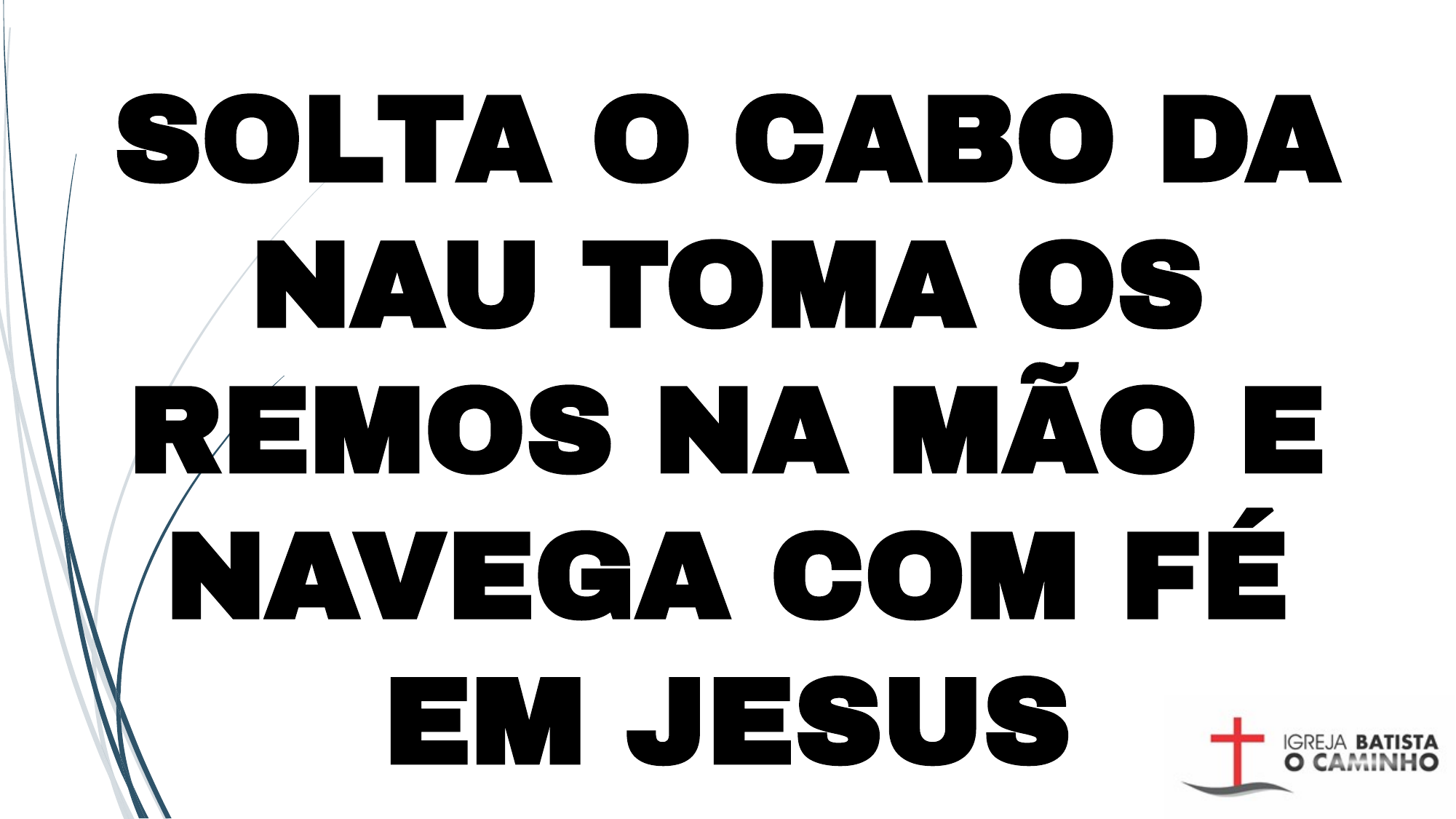

# SOLTA O CABO DA NAU TOMA OS REMOS NA MÃO E NAVEGA COM FÉ EM JESUS